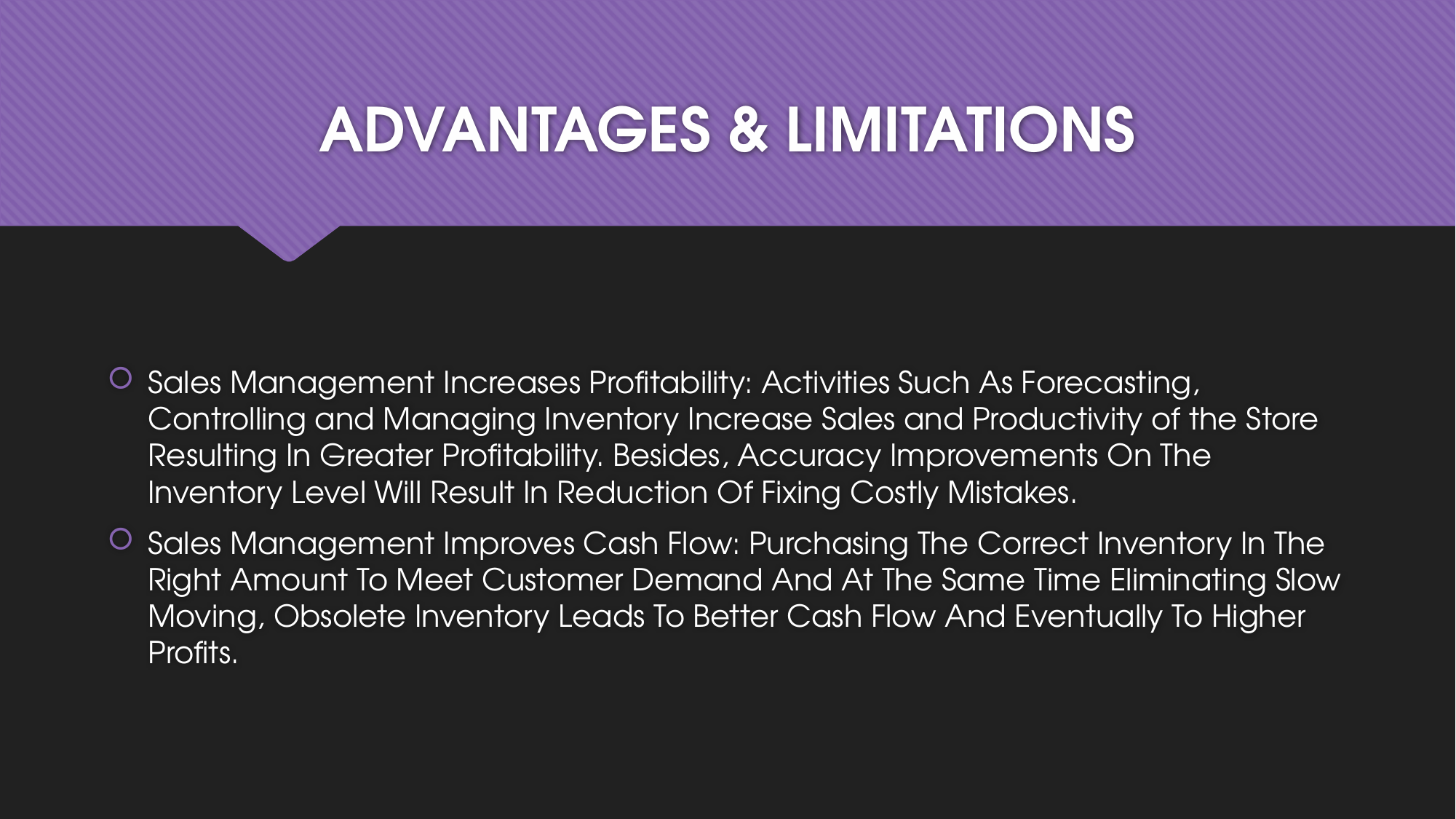

# ADVANTAGES & LIMITATIONS
Sales Management Increases Profitability: Activities Such As Forecasting, Controlling and Managing Inventory Increase Sales and Productivity of the Store Resulting In Greater Profitability. Besides, Accuracy Improvements On The Inventory Level Will Result In Reduction Of Fixing Costly Mistakes.
Sales Management Improves Cash Flow: Purchasing The Correct Inventory In The Right Amount To Meet Customer Demand And At The Same Time Eliminating Slow Moving, Obsolete Inventory Leads To Better Cash Flow And Eventually To Higher Profits.